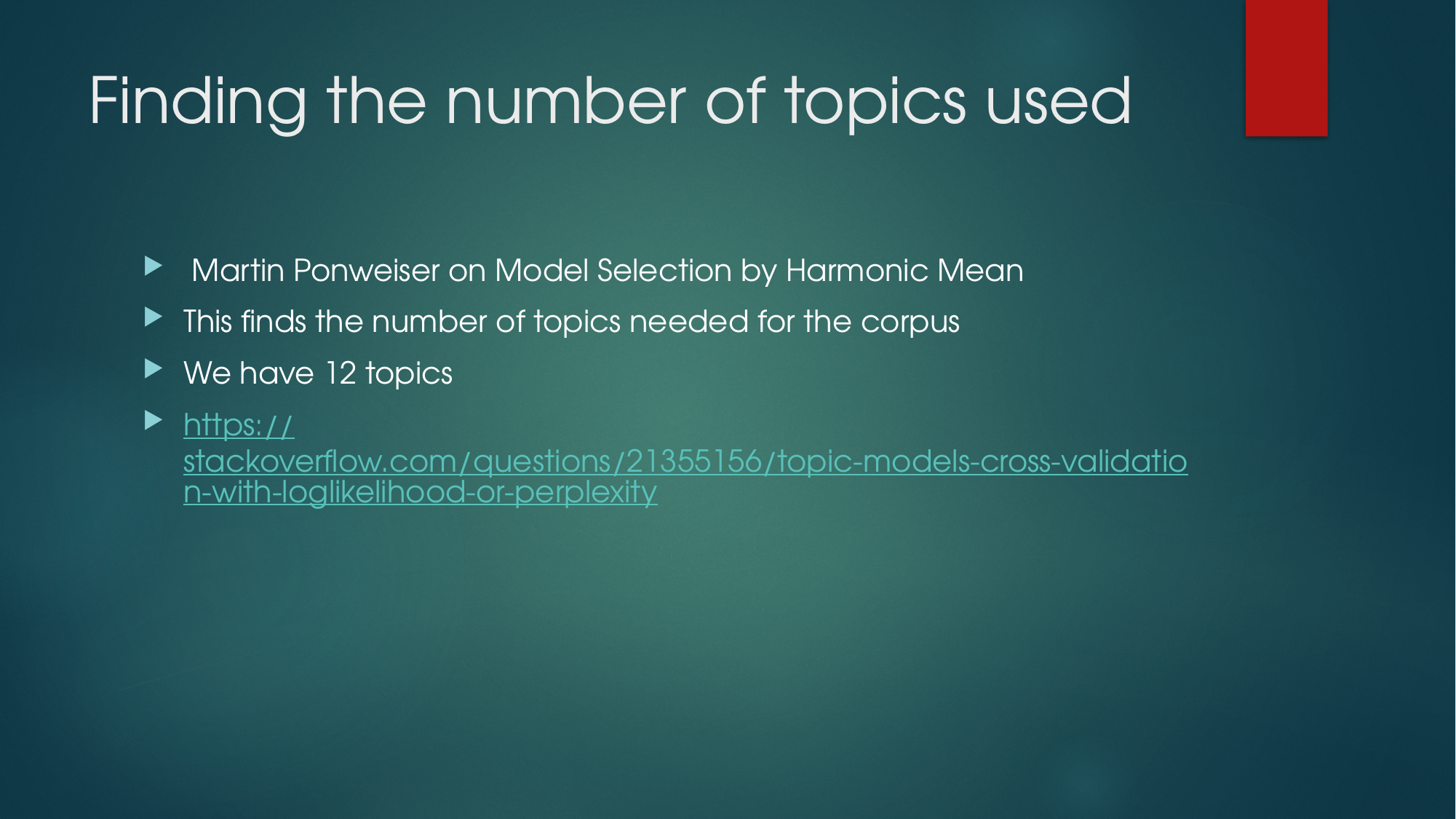

# Finding the number of topics used
 Martin Ponweiser on Model Selection by Harmonic Mean
This finds the number of topics needed for the corpus
We have 12 topics
https://stackoverflow.com/questions/21355156/topic-models-cross-validation-with-loglikelihood-or-perplexity